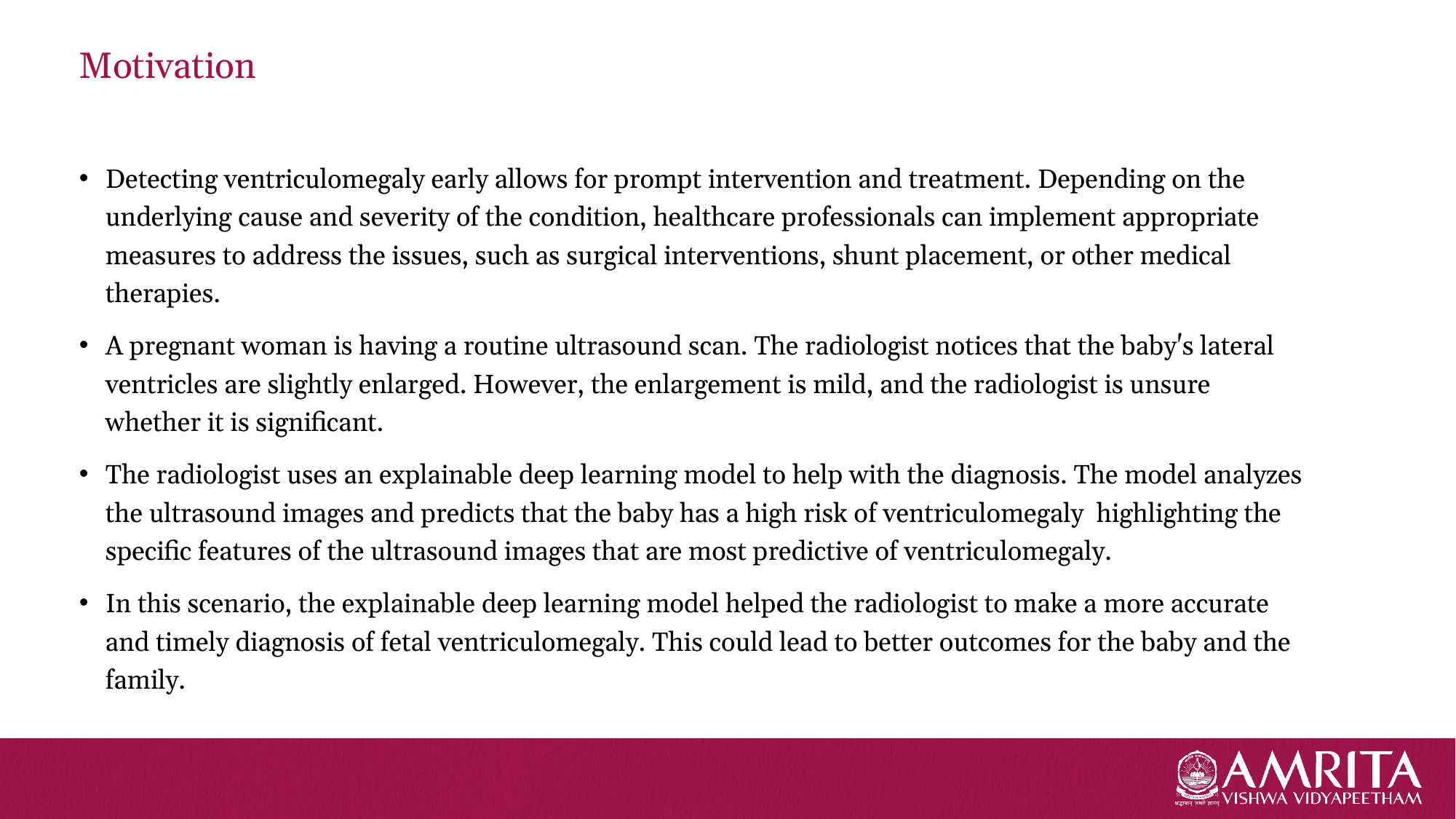

# Motivation

Detecting ventriculomegaly early allows for prompt intervention and treatment. Depending on the underlying cause and severity of the condition, healthcare professionals can implement appropriate measures to address the issues, such as surgical interventions, shunt placement, or other medical therapies.
A pregnant woman is having a routine ultrasound scan. The radiologist notices that the baby's lateral ventricles are slightly enlarged. However, the enlargement is mild, and the radiologist is unsure whether it is significant.
The radiologist uses an explainable deep learning model to help with the diagnosis. The model analyzes the ultrasound images and predicts that the baby has a high risk of ventriculomegaly  highlighting the specific features of the ultrasound images that are most predictive of ventriculomegaly.
In this scenario, the explainable deep learning model helped the radiologist to make a more accurate and timely diagnosis of fetal ventriculomegaly. This could lead to better outcomes for the baby and the family.